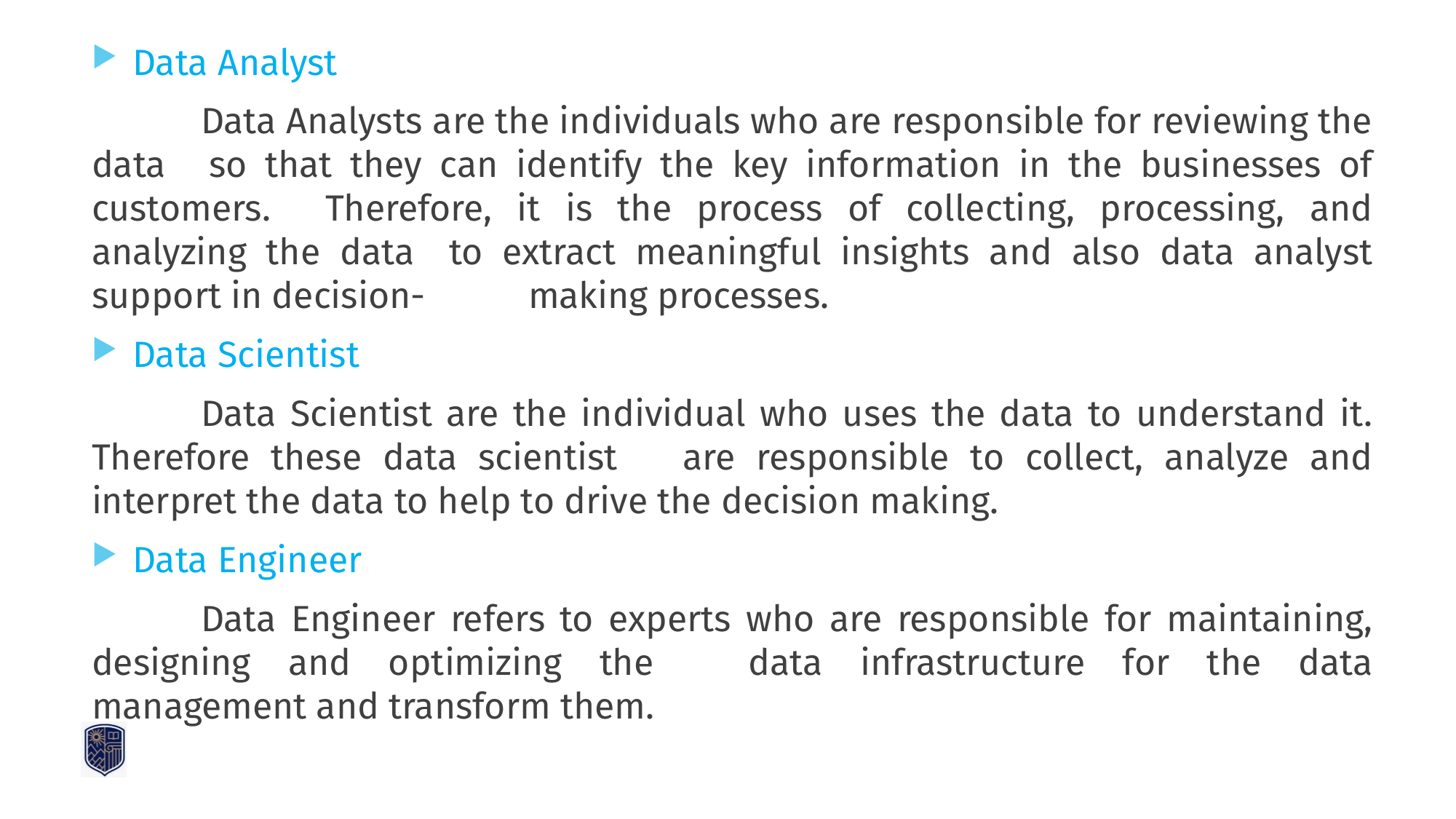

Data Analyst
	Data Analysts are the individuals who are responsible for reviewing the data 	so that they can identify the key information in the businesses of customers. 	Therefore, it is the process of collecting, processing, and analyzing the data 	to extract meaningful insights and also data analyst support in decision-	making processes.
Data Scientist
	Data Scientist are the individual who uses the data to understand it. Therefore these data scientist 	are responsible to collect, analyze and interpret the data to help to drive the decision making.
Data Engineer
	Data Engineer refers to experts who are responsible for maintaining, designing and optimizing the 	data infrastructure for the data management and transform them.